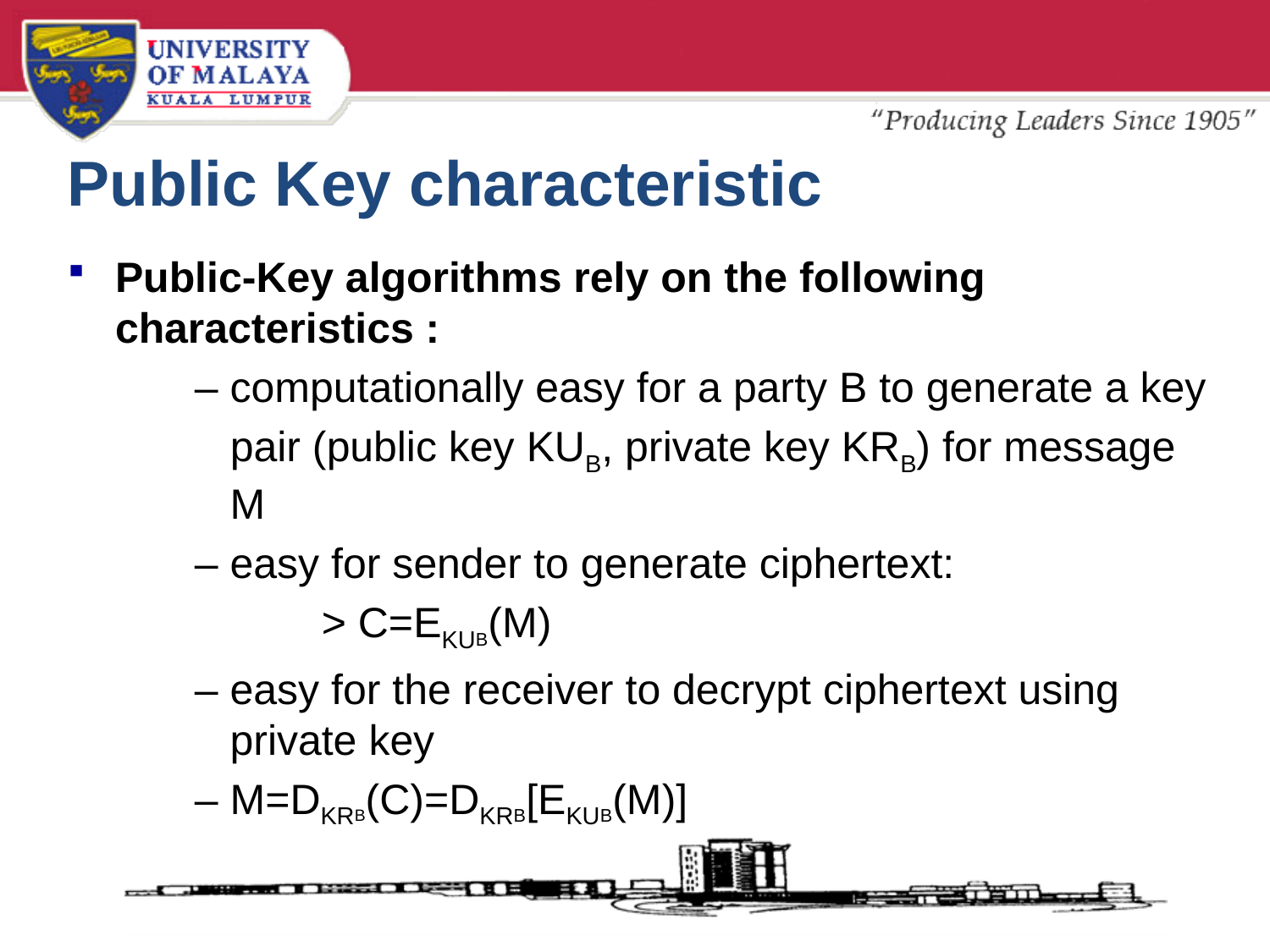

# Public Key characteristic
Public-Key algorithms rely on the following characteristics :
	– computationally easy for a party B to generate a key
	   pair (public key KUB, private key KRB) for message 	 	   M
	– easy for sender to generate ciphertext:
		> C=EKUB(M)
	– easy for the receiver to decrypt ciphertext using 	 	   private key
	– M=DKRB(C)=DKRB[EKUB(M)]